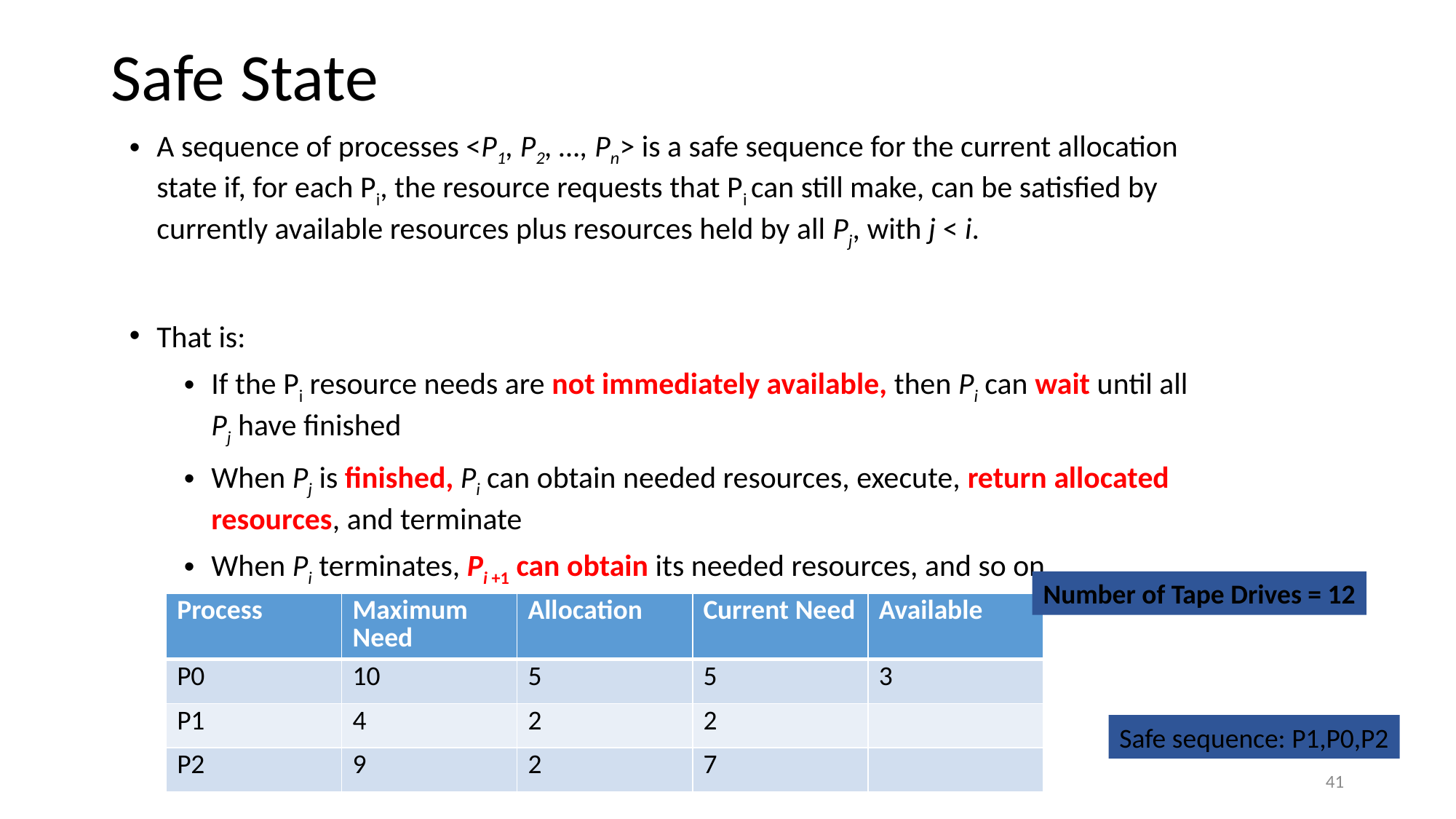

# Safe State
A sequence of processes <P1, P2, …, Pn> is a safe sequence for the current allocation state if, for each Pi, the resource requests that Pi can still make, can be satisfied by currently available resources plus resources held by all Pj, with j < i.

That is:
If the Pi resource needs are not immediately available, then Pi can wait until all Pj have finished
When Pj is finished, Pi can obtain needed resources, execute, return allocated resources, and terminate
When Pi terminates, Pi +1 can obtain its needed resources, and so on

Number of Tape Drives = 12
| Process | Maximum Need | Allocation | Current Need | Available |
| --- | --- | --- | --- | --- |
| P0 | 10 | 5 | 5 | 3 |
| P1 | 4 | 2 | 2 |  |
| P2 | 9 | 2 | 7 |  |
Safe sequence: P1,P0,P2
41